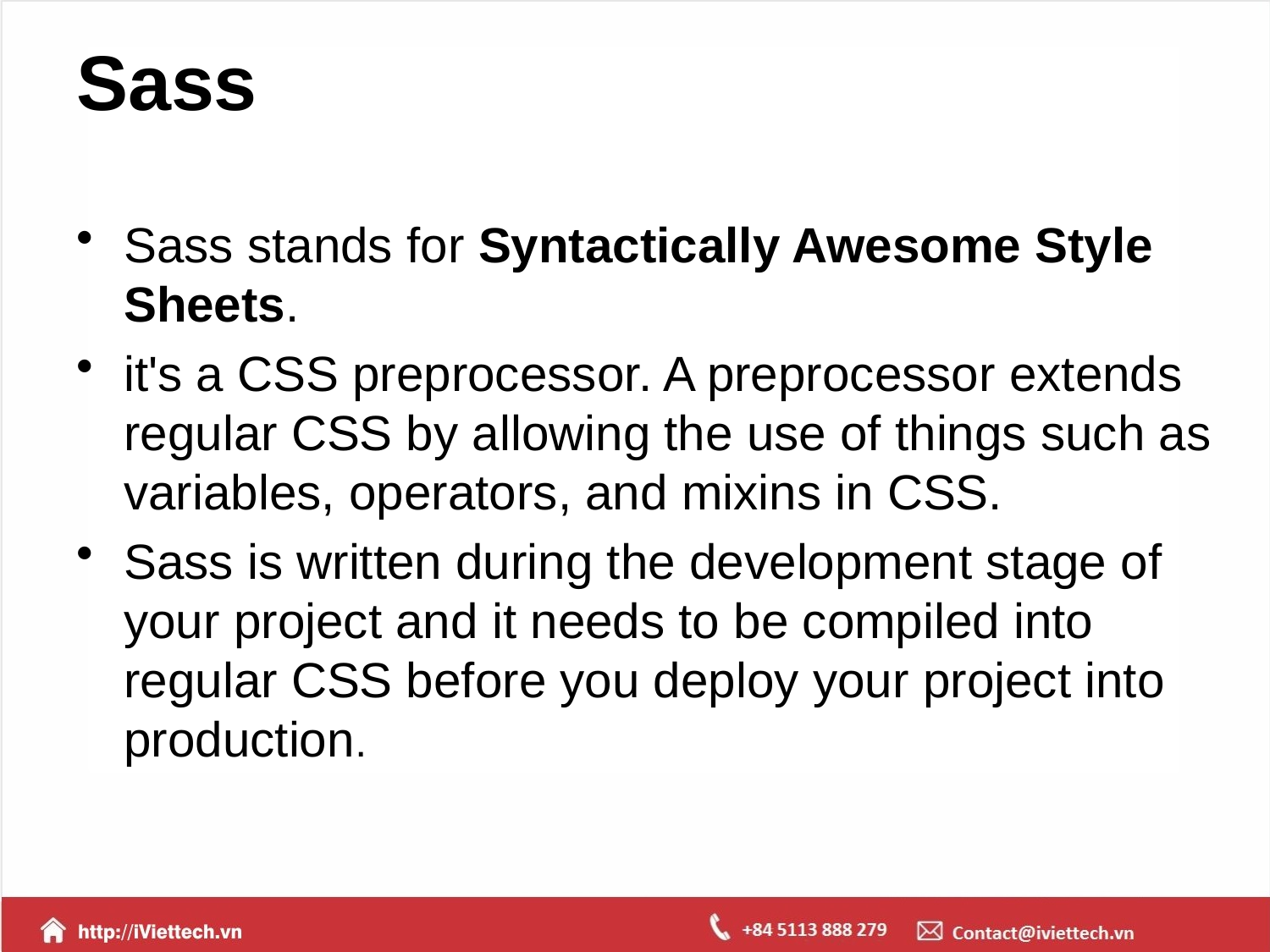

# Sass
Sass stands for Syntactically Awesome Style Sheets.
it's a CSS preprocessor. A preprocessor extends regular CSS by allowing the use of things such as variables, operators, and mixins in CSS.
Sass is written during the development stage of your project and it needs to be compiled into regular CSS before you deploy your project into production.